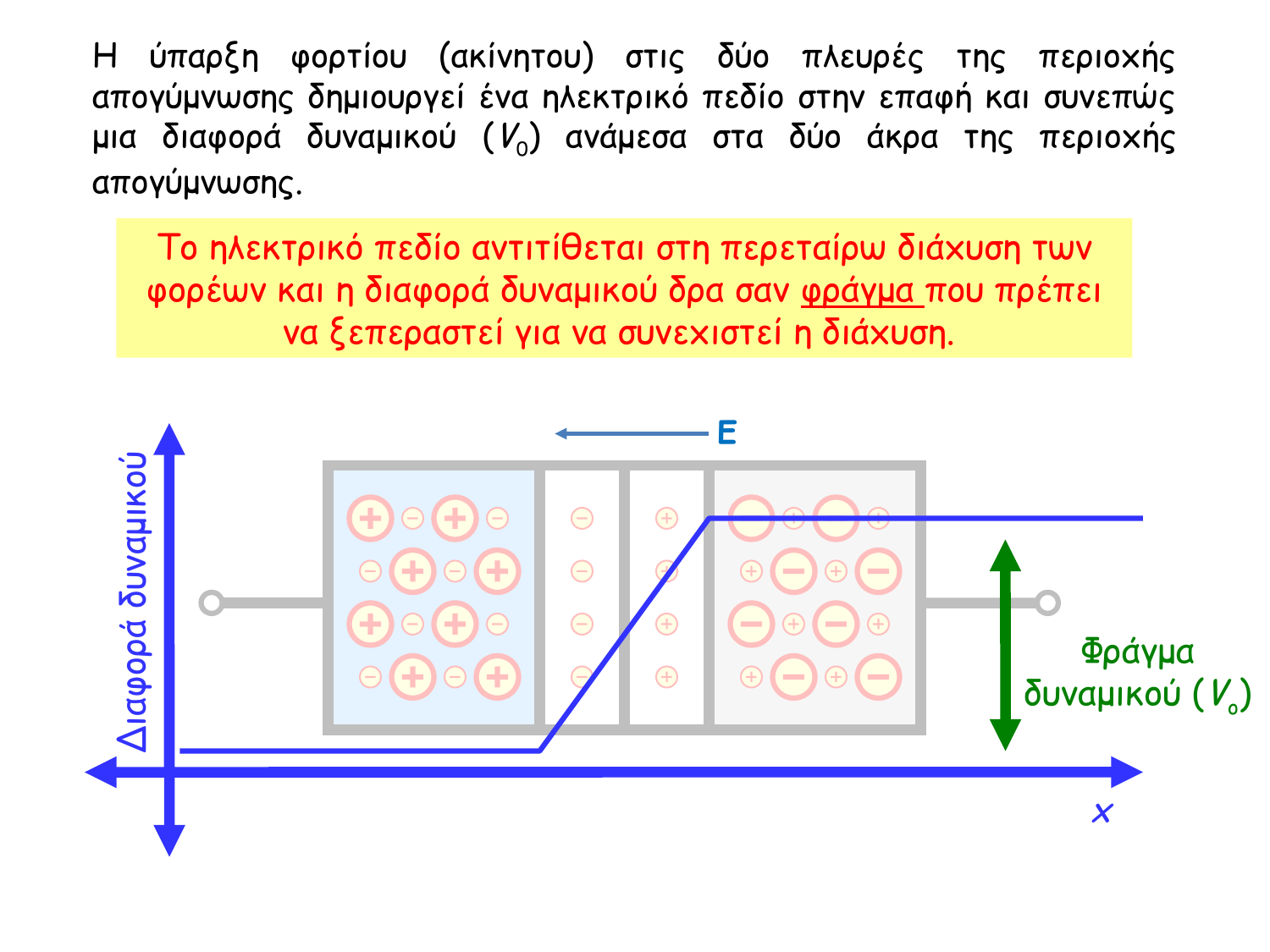

# Η ύπαρξη φορτίου (ακίνητου) στις δύο πλευρές της περιοχής απογύμνωσης δημιουργεί ένα ηλεκτρικό πεδίο στην επαφή και συνεπώς μια διαφορά δυναμικού (V0) ανάμεσα στα δύο άκρα της περιοχής απογύμνωσης.
Το ηλεκτρικό πεδίο αντιτίθεται στη περεταίρω διάχυση των φορέων και η διαφορά δυναμικού δρα σαν φράγμα που πρέπει να ξεπεραστεί για να συνεχιστεί η διάχυση.
Ε

Διαφορά δυναμικού
Φράγμα δυναμικού (Vo)

							x